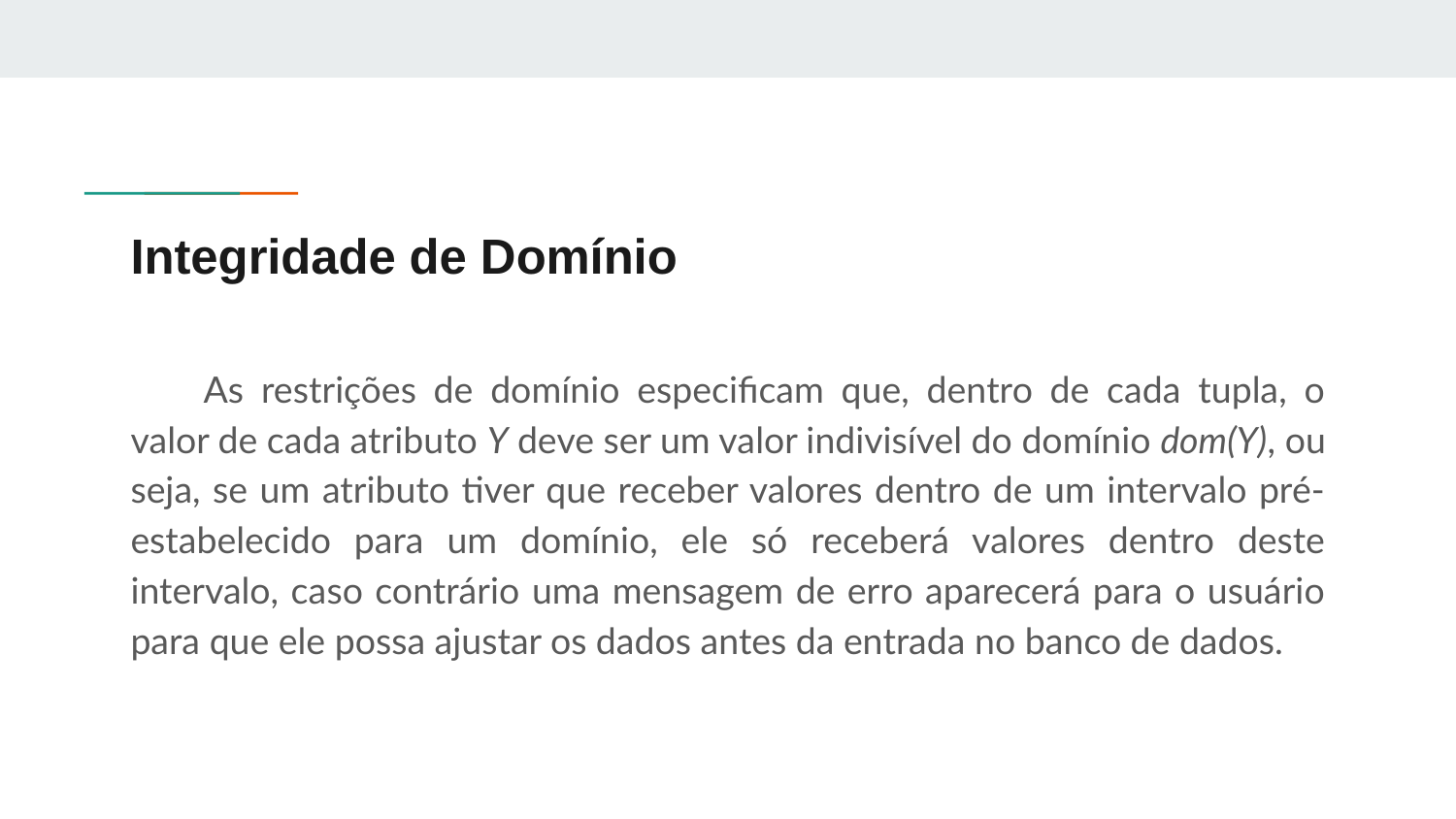

# Integridade de Domínio
As restrições de domínio especificam que, dentro de cada tupla, o valor de cada atributo Y deve ser um valor indivisível do domínio dom(Y), ou seja, se um atributo tiver que receber valores dentro de um intervalo pré-estabelecido para um domínio, ele só receberá valores dentro deste intervalo, caso contrário uma mensagem de erro aparecerá para o usuário para que ele possa ajustar os dados antes da entrada no banco de dados.